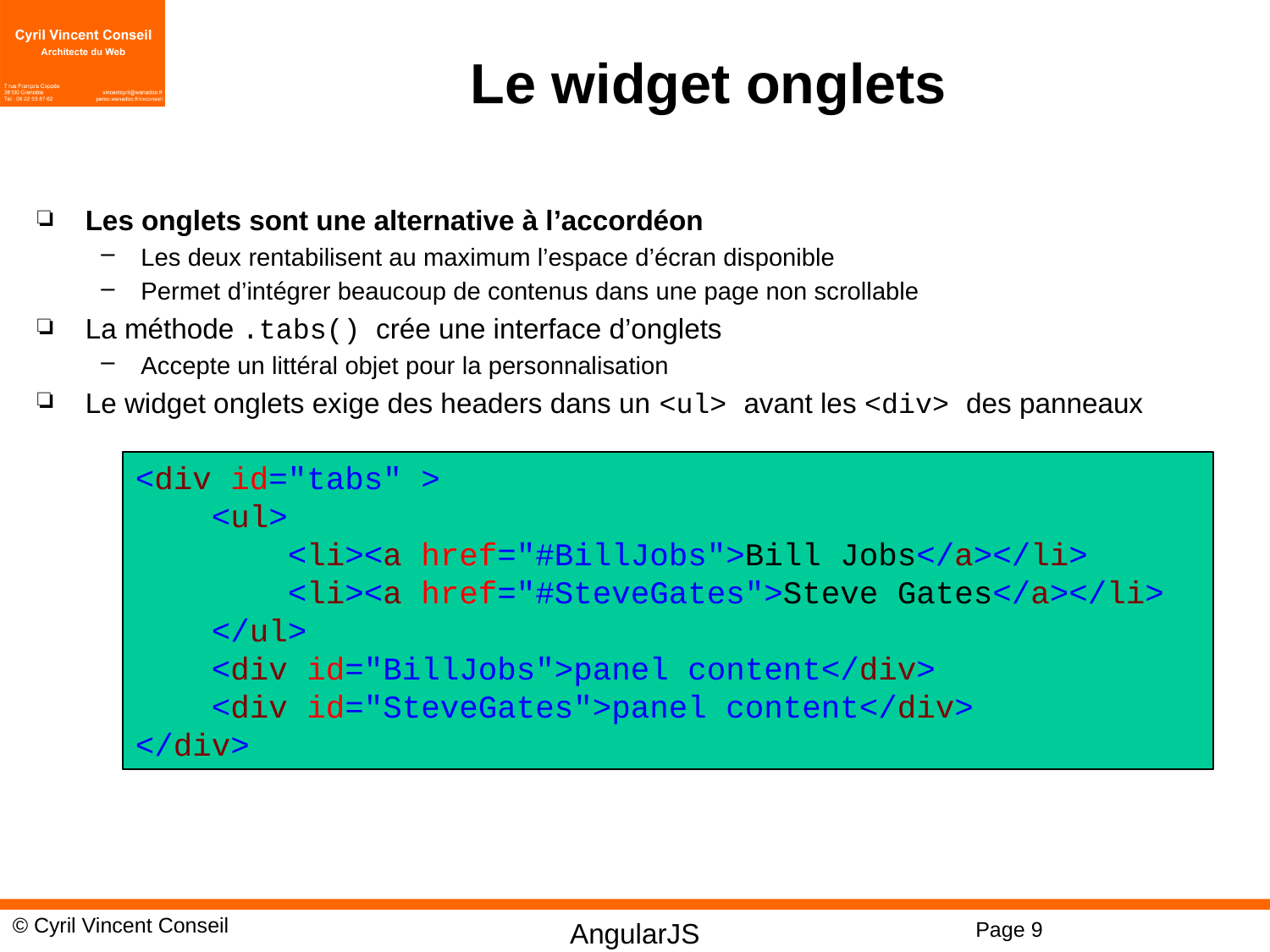

# Le widget onglets
Les onglets sont une alternative à l’accordéon
Les deux rentabilisent au maximum l’espace d’écran disponible
Permet d’intégrer beaucoup de contenus dans une page non scrollable
La méthode .tabs()  crée une interface d’onglets
Accepte un littéral objet pour la personnalisation
Le widget onglets exige des headers dans un <ul> avant les <div> des panneaux
<div id="tabs" >
    <ul>
        <li><a href="#BillJobs">Bill Jobs</a></li>
        <li><a href="#SteveGates">Steve Gates</a></li>
    </ul>
    <div id="BillJobs">panel content</div>
    <div id="SteveGates">panel content</div>
</div>